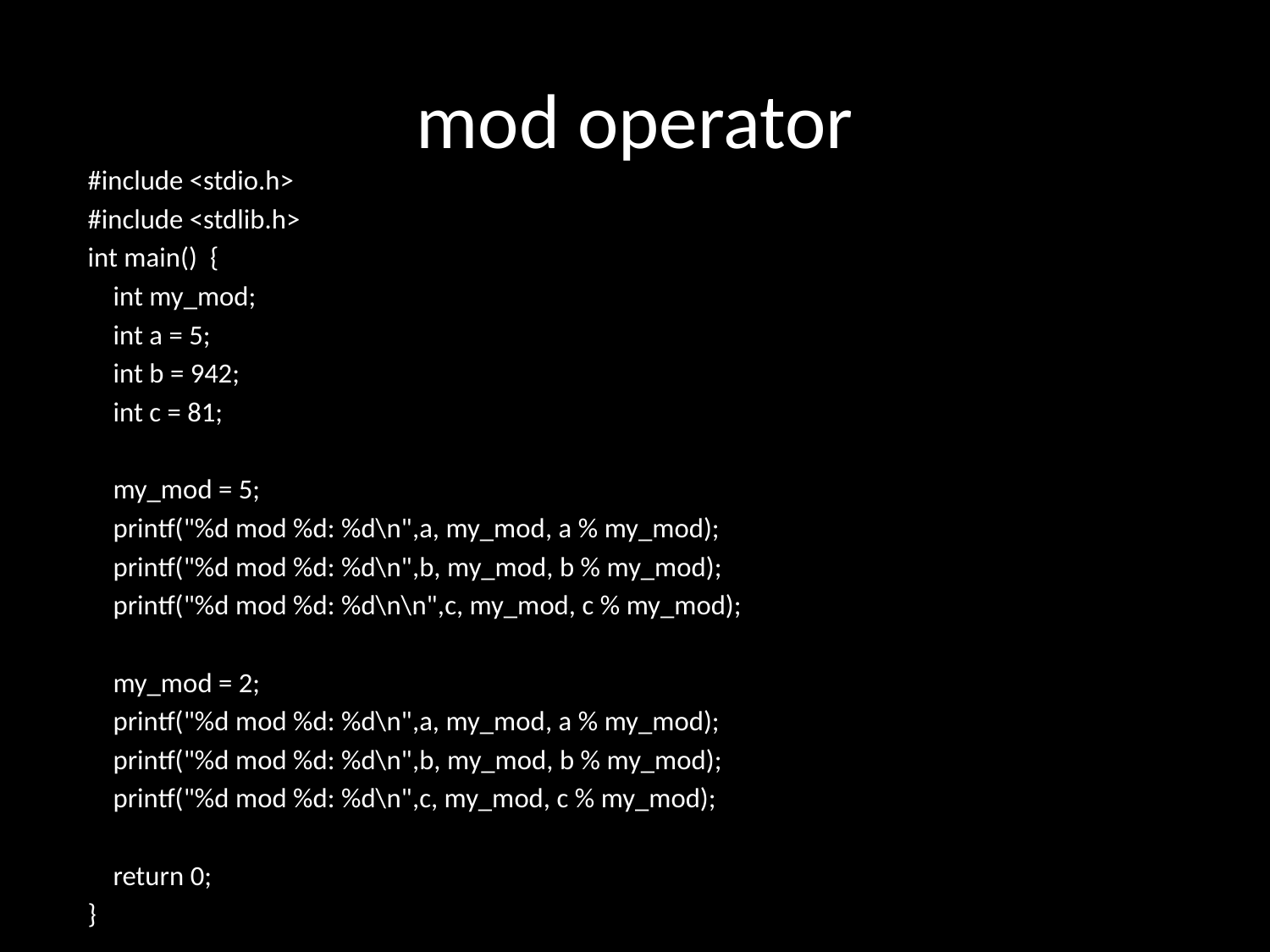

# mod operator
#include <stdio.h>
#include <stdlib.h>
int main()  {
    int my_mod;
    int a = 5;
    int b = 942;
    int c = 81;

    my_mod = 5;
    printf("%d mod %d: %d\n",a, my_mod, a % my_mod);
    printf("%d mod %d: %d\n",b, my_mod, b % my_mod);
    printf("%d mod %d: %d\n\n",c, my_mod, c % my_mod);

    my_mod = 2;
    printf("%d mod %d: %d\n",a, my_mod, a % my_mod);
    printf("%d mod %d: %d\n",b, my_mod, b % my_mod);
    printf("%d mod %d: %d\n",c, my_mod, c % my_mod);

    return 0;
}